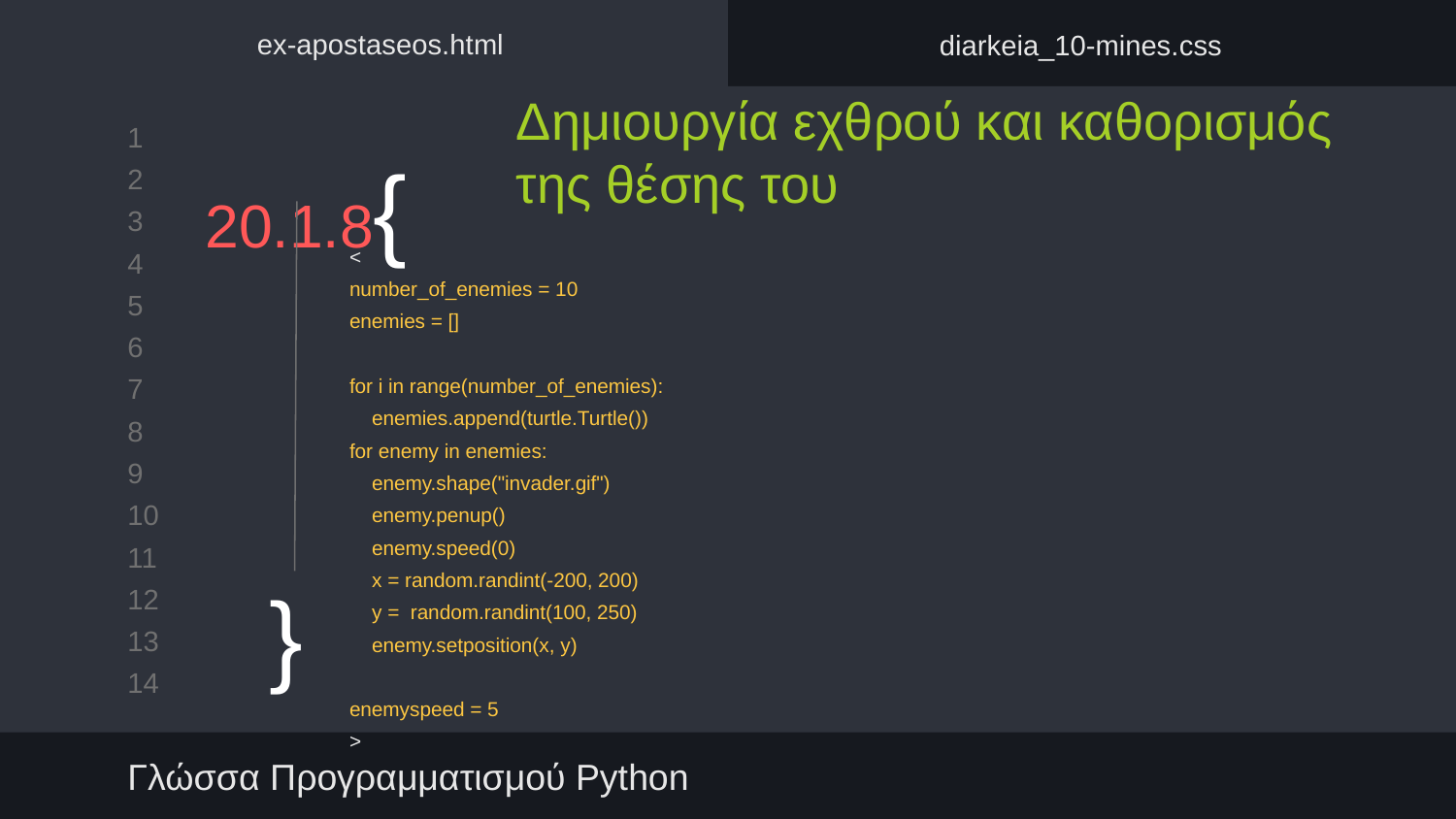

ex-apostaseos.html
diarkeia_10-mines.css
Δημιουργία εχθρού και καθορισμός της θέσης του
# 20.1.8{
<
number_of_enemies = 10
enemies = []

for i in range(number_of_enemies):
    enemies.append(turtle.Turtle())
for enemy in enemies:
    enemy.shape("invader.gif")
    enemy.penup()
    enemy.speed(0)
    x = random.randint(-200, 200)
    y =  random.randint(100, 250)
    enemy.setposition(x, y)

enemyspeed = 5
>
}
Γλώσσα Προγραμματισμού Python